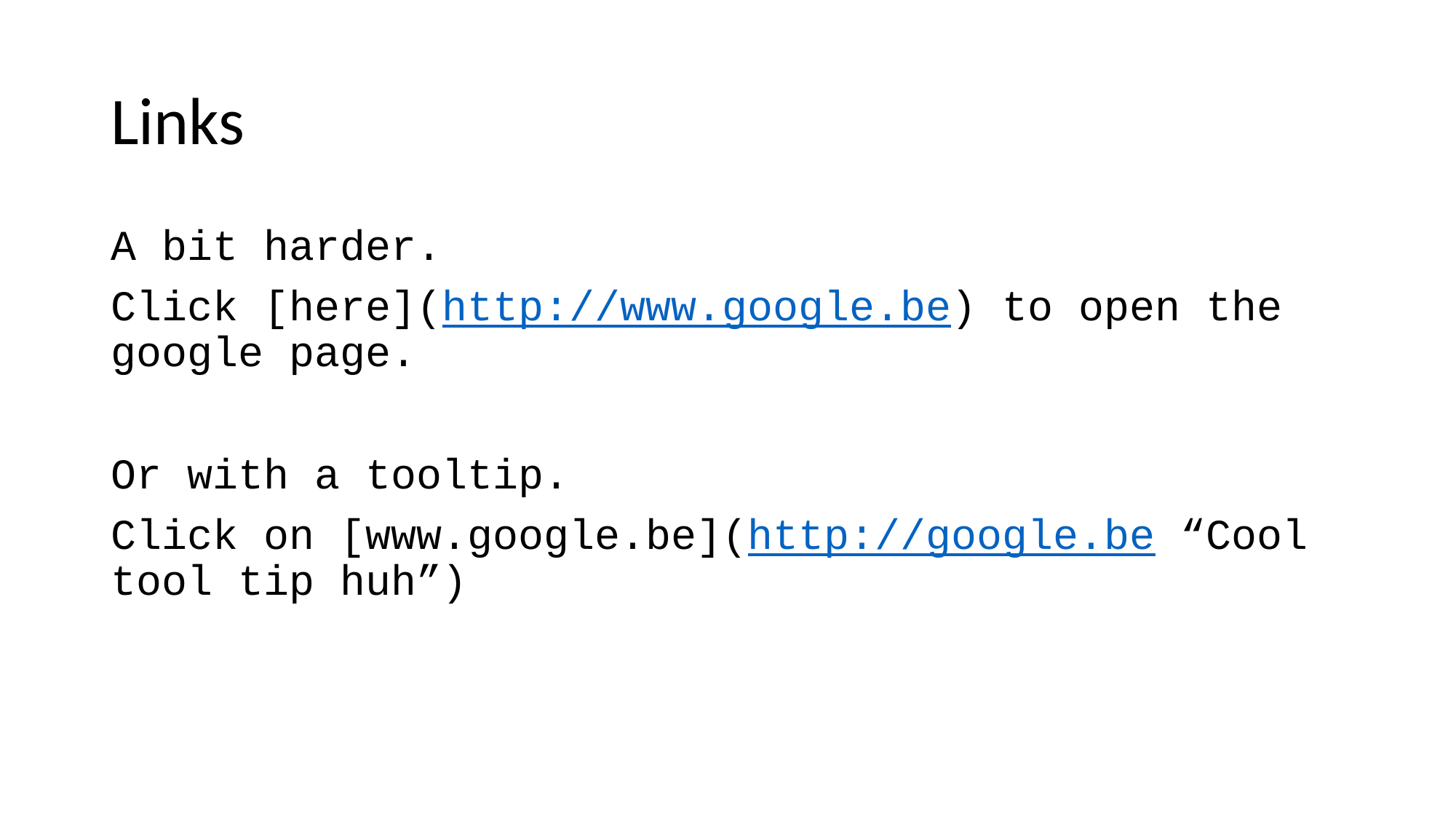

# Links
A bit harder.
Click [here](http://www.google.be) to open the google page.

Or with a tooltip.
Click on [www.google.be](http://google.be “Cool tool tip huh”)